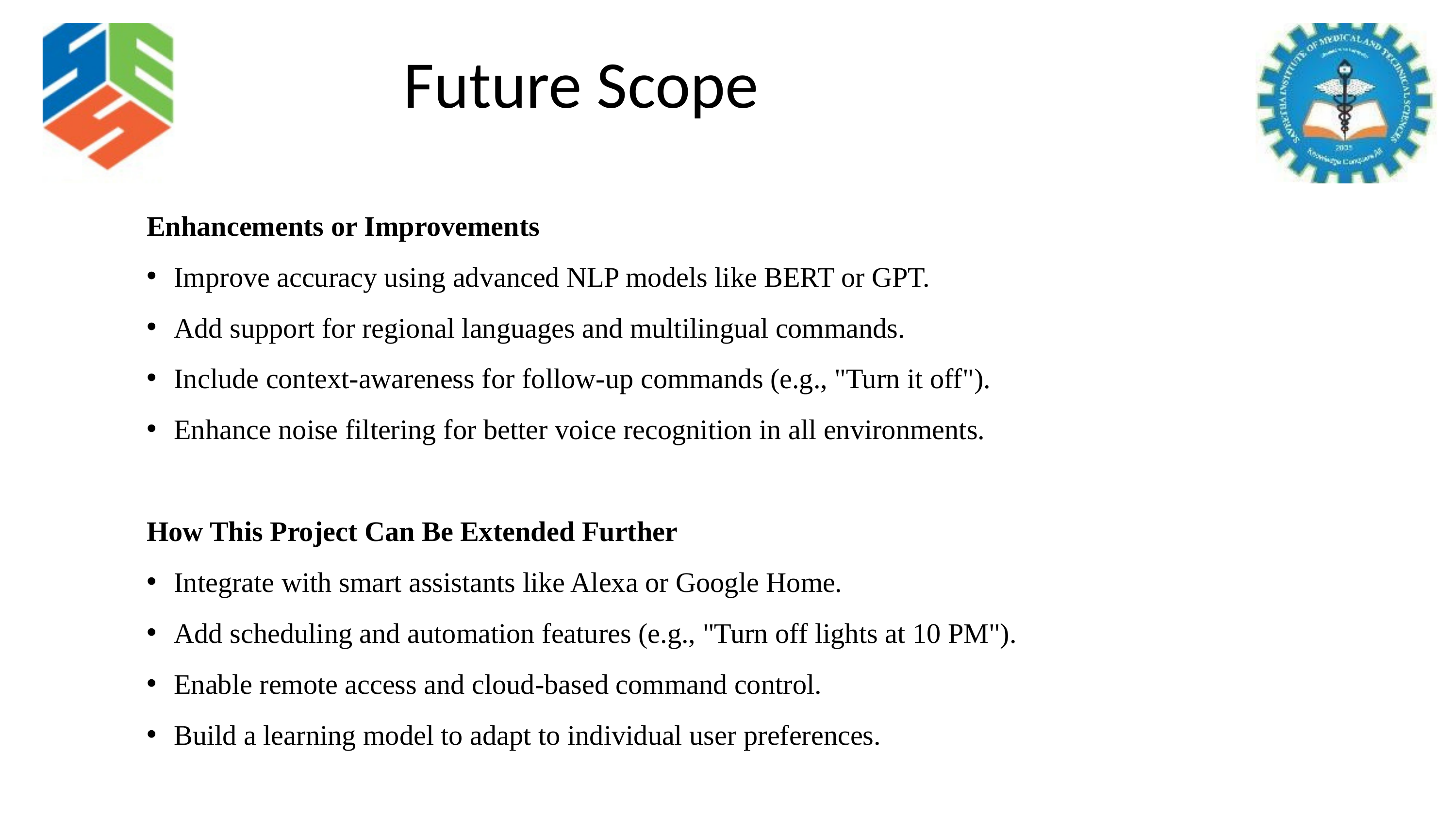

Future Scope
Enhancements or Improvements
Improve accuracy using advanced NLP models like BERT or GPT.
Add support for regional languages and multilingual commands.
Include context-awareness for follow-up commands (e.g., "Turn it off").
Enhance noise filtering for better voice recognition in all environments.
How This Project Can Be Extended Further
Integrate with smart assistants like Alexa or Google Home.
Add scheduling and automation features (e.g., "Turn off lights at 10 PM").
Enable remote access and cloud-based command control.
Build a learning model to adapt to individual user preferences.